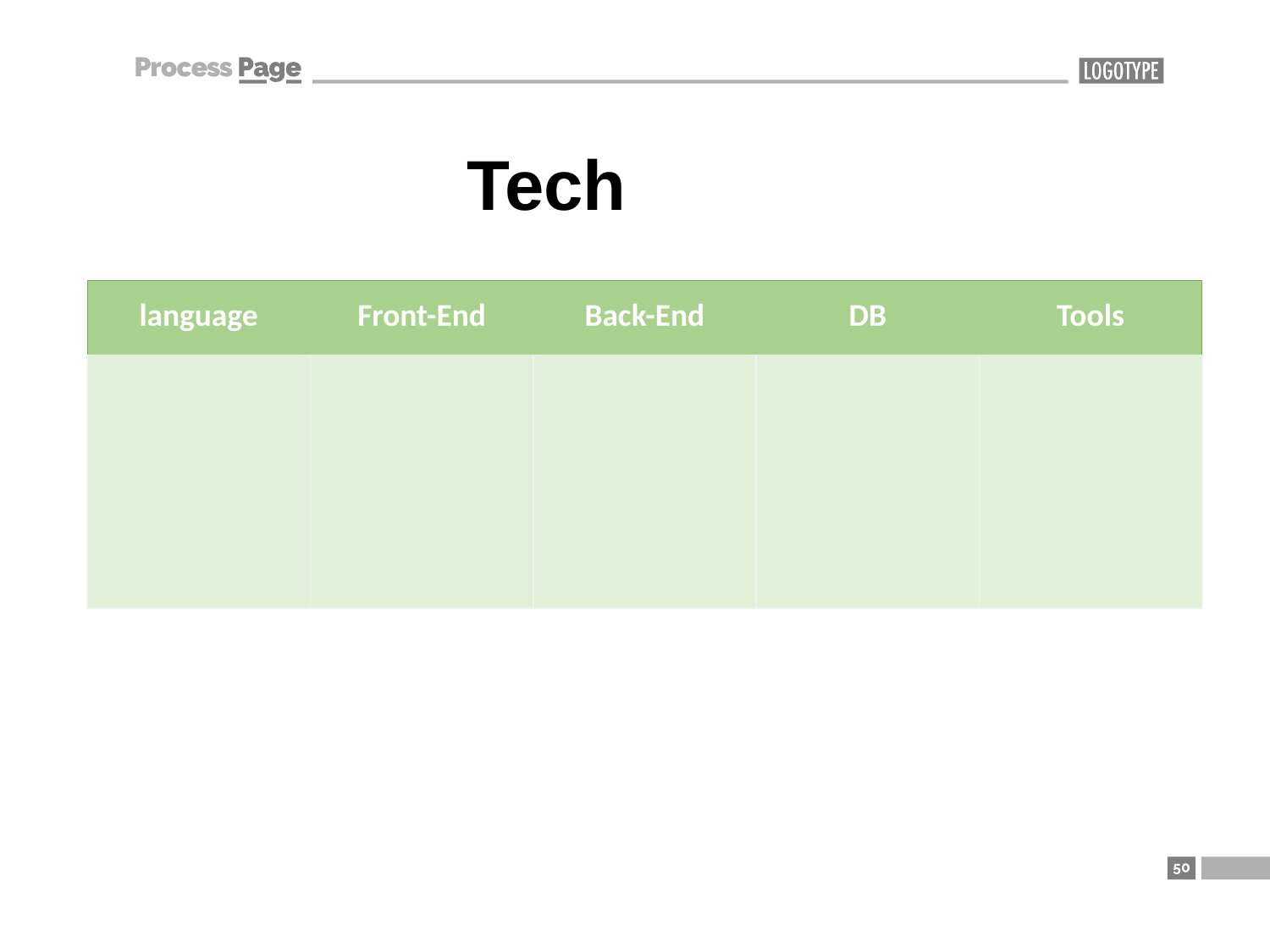

Tech
| language | Front-End | Back-End | DB | Tools |
| --- | --- | --- | --- | --- |
|  |  |  |  |  |